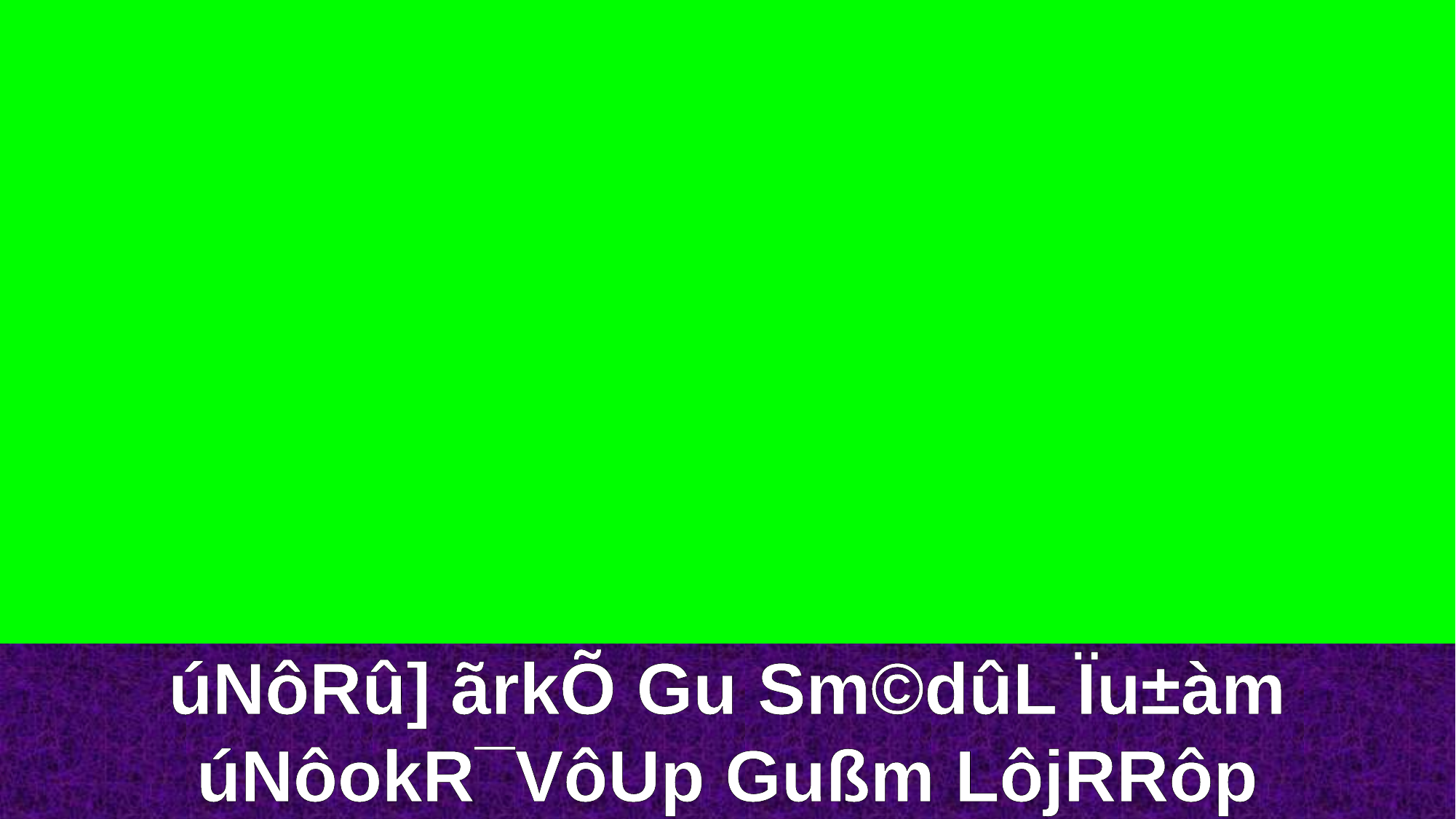

úNôRû] ãrkÕ Gu Sm©dûL Ïu±àm
úNôokR¯VôUp Gußm LôjRRôp